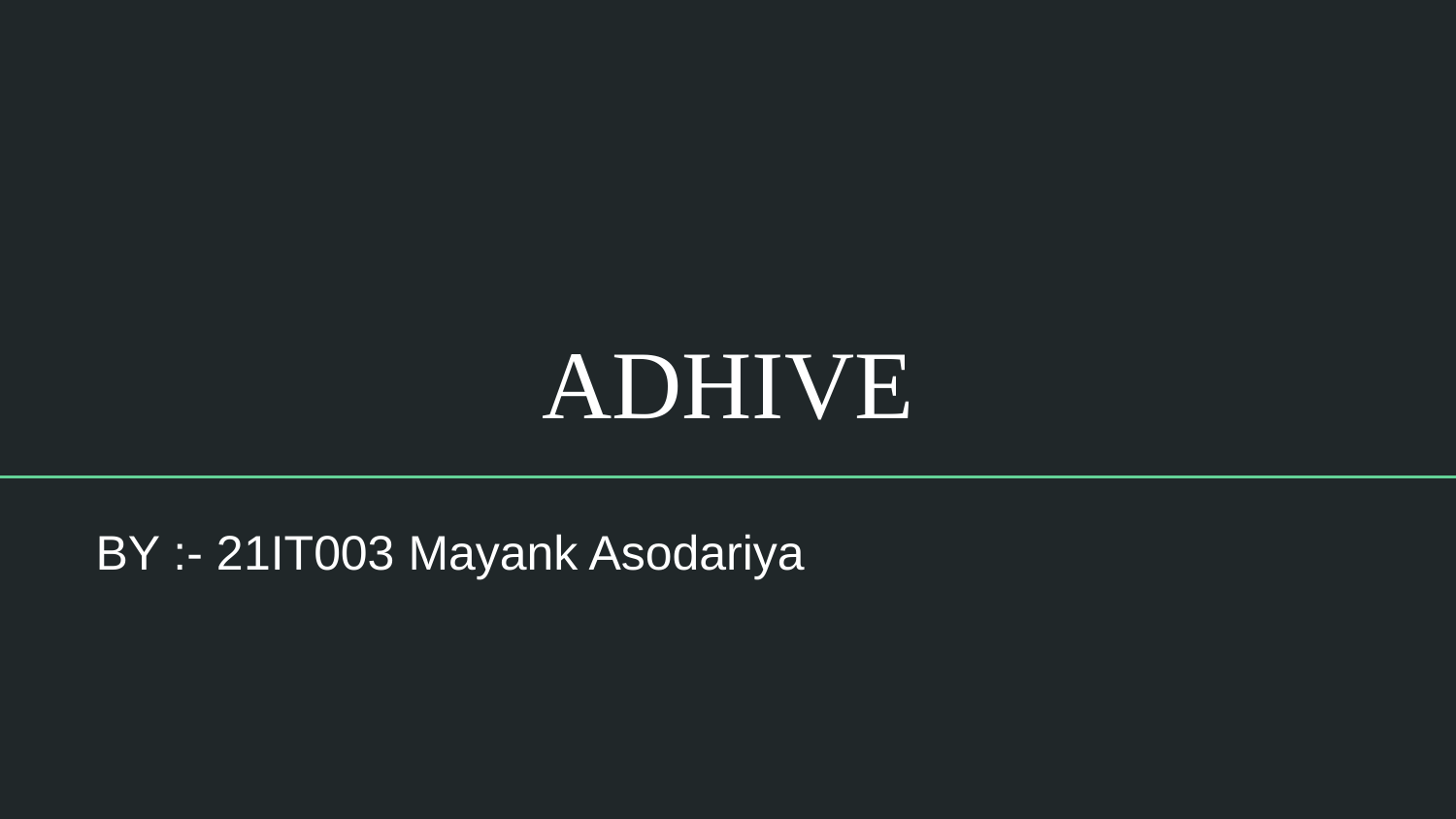

# ADHIVE
BY :- 21IT003 Mayank Asodariya